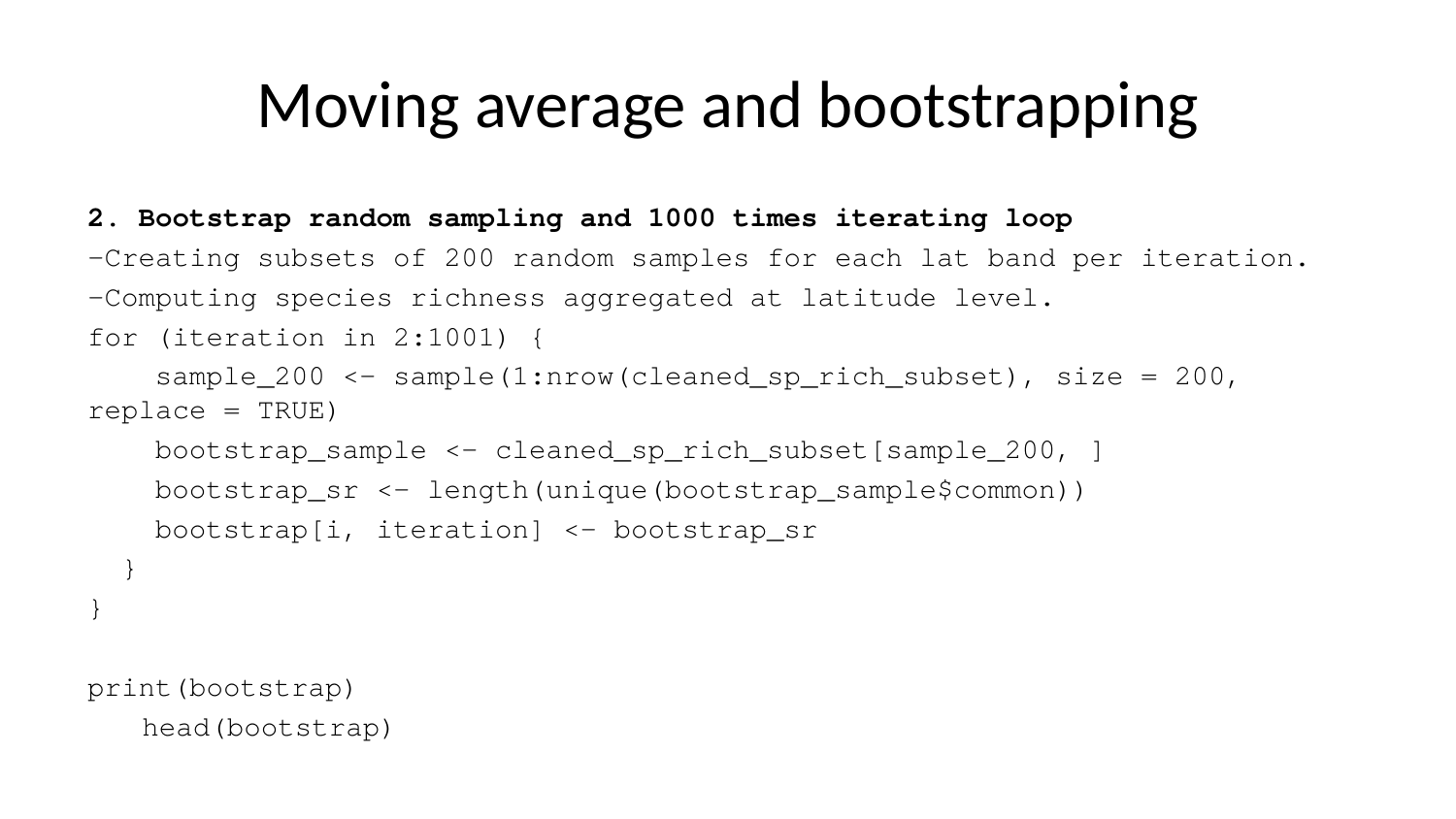

# Moving average and bootstrapping
2. Bootstrap random sampling and 1000 times iterating loop
-Creating subsets of 200 random samples for each lat band per iteration.
-Computing species richness aggregated at latitude level.
for (iteration in 2:1001) {
    sample_200 <- sample(1:nrow(cleaned_sp_rich_subset), size = 200, replace = TRUE)
    bootstrap_sample <- cleaned_sp_rich_subset[sample_200, ]
    bootstrap_sr <- length(unique(bootstrap_sample$common))
    bootstrap[i, iteration] <- bootstrap_sr
  }
}

print(bootstrap)
head(bootstrap)